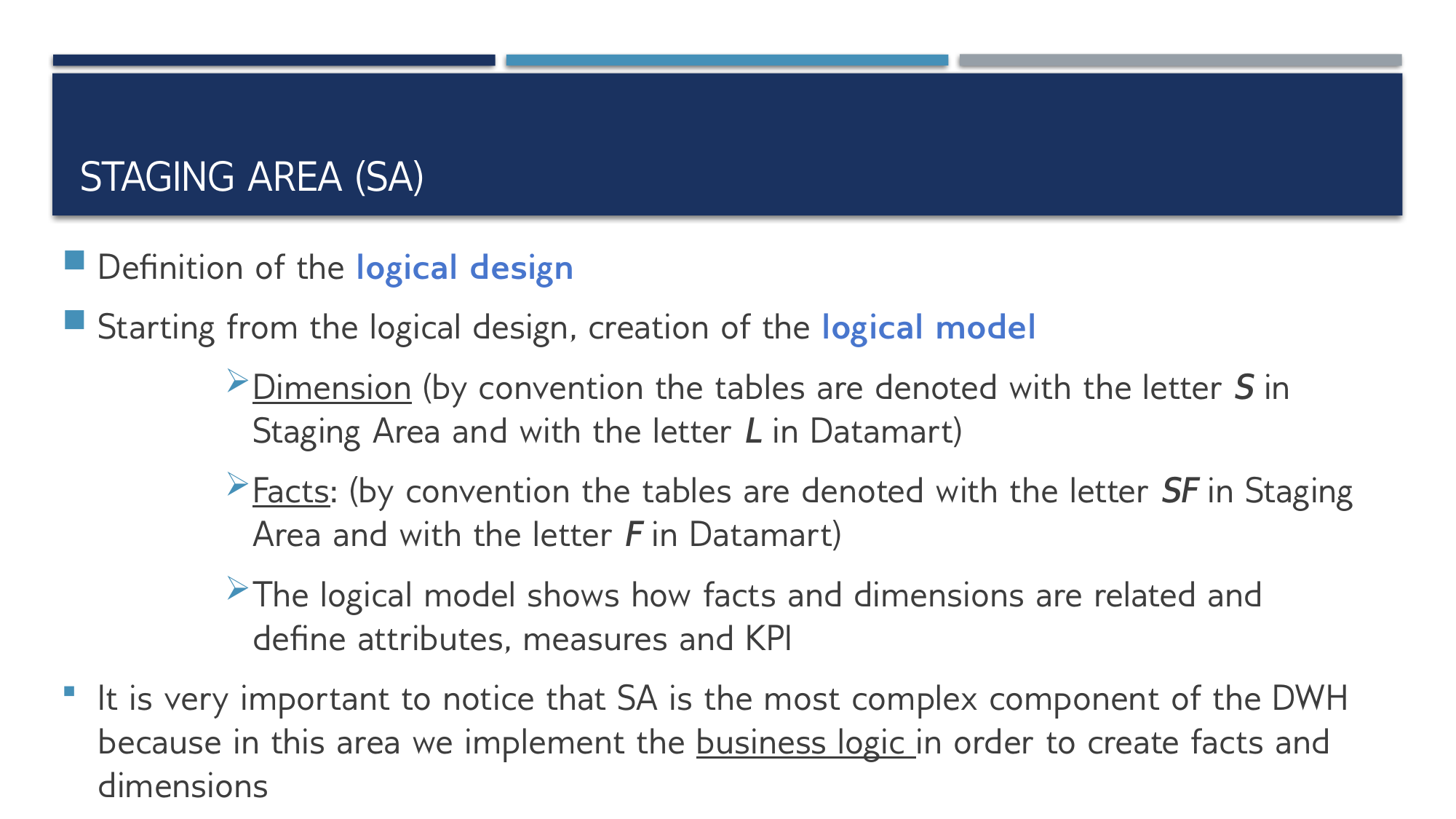

# Staging area (sa)
Definition of the logical design
Starting from the logical design, creation of the logical model
Dimension (by convention the tables are denoted with the letter S in Staging Area and with the letter L in Datamart)
Facts: (by convention the tables are denoted with the letter SF in Staging Area and with the letter F in Datamart)
The logical model shows how facts and dimensions are related and define attributes, measures and KPI
It is very important to notice that SA is the most complex component of the DWH because in this area we implement the business logic in order to create facts and dimensions